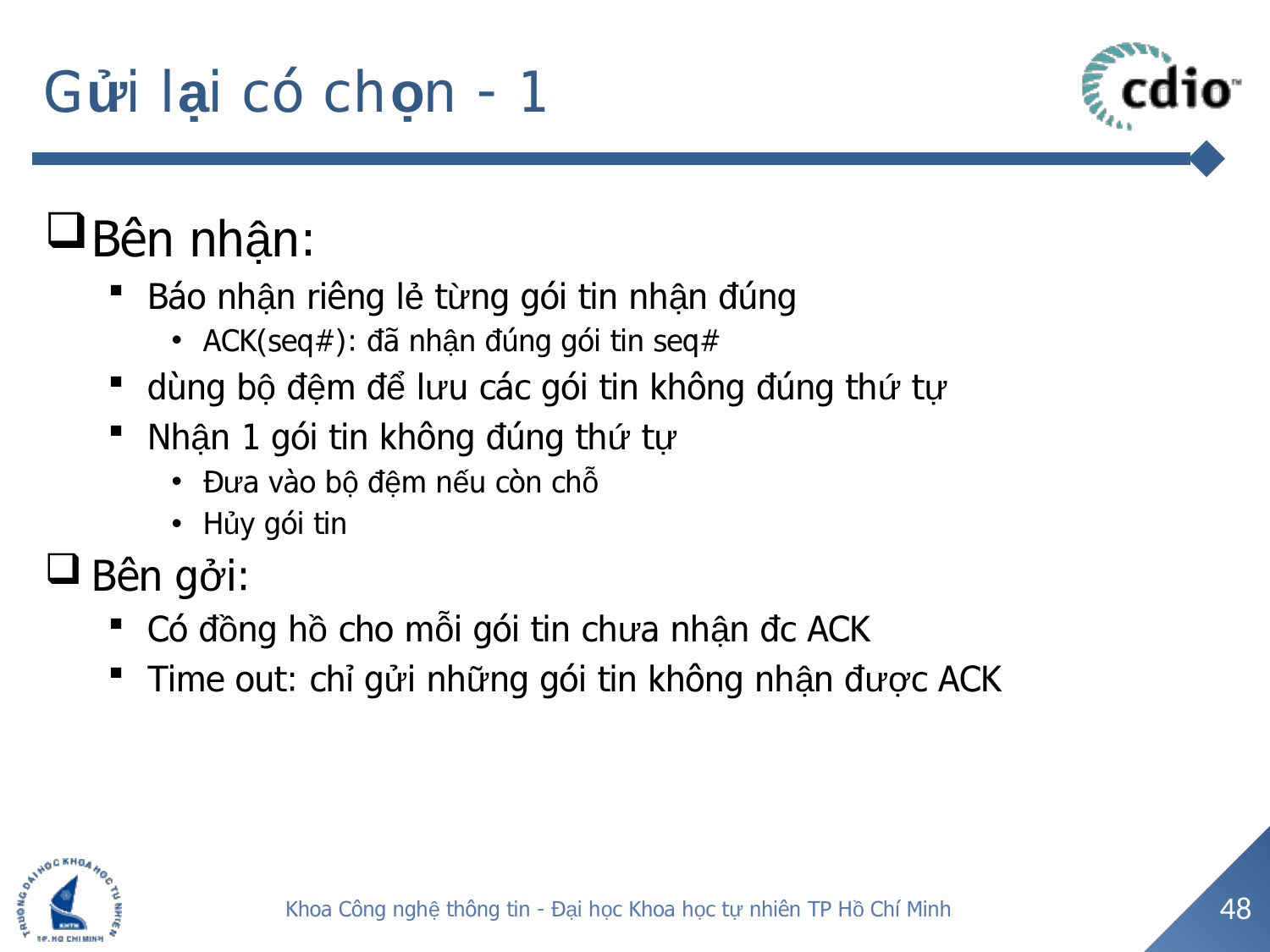

# Gửi lại có chọn - 1
Bên nhận:
Báo nhận riêng lẻ từng gói tin nhận đúng
ACK(seq#): đã nhận đúng gói tin seq#
dùng bộ đệm để lưu các gói tin không đúng thứ tự
Nhận 1 gói tin không đúng thứ tự
Đưa vào bộ đệm nếu còn chỗ
Hủy gói tin
Bên gởi:
Có đồng hồ cho mỗi gói tin chưa nhận đc ACK
Time out: chỉ gửi những gói tin không nhận được ACK
48
Khoa Công nghệ thông tin - Đại học Khoa học tự nhiên TP Hồ Chí Minh